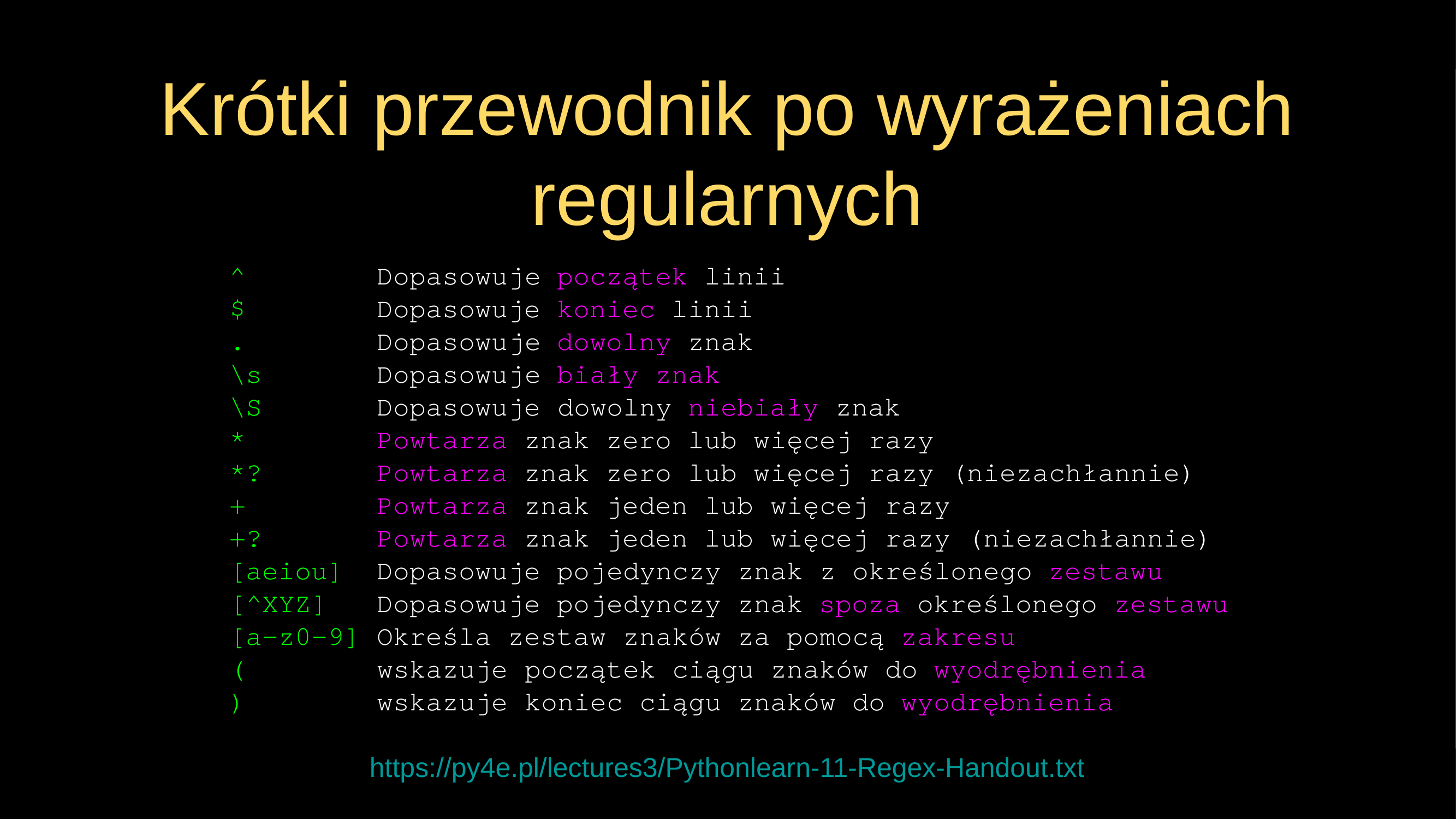

# Krótki przewodnik po wyrażeniach regularnych
^        Dopasowuje początek linii
$        Dopasowuje koniec linii
.        Dopasowuje dowolny znak
\s       Dopasowuje biały znak
\S       Dopasowuje dowolny niebiały znak
*        Powtarza znak zero lub więcej razy
*?       Powtarza znak zero lub więcej razy (niezachłannie)
+        Powtarza znak jeden lub więcej razy
+?       Powtarza znak jeden lub więcej razy (niezachłannie)
[aeiou]  Dopasowuje pojedynczy znak z określonego zestawu
[^XYZ]   Dopasowuje pojedynczy znak spoza określonego zestawu
[a-z0-9] Określa zestaw znaków za pomocą zakresu
(        wskazuje początek ciągu znaków do wyodrębnienia
)        wskazuje koniec ciągu znaków do wyodrębnienia
https://py4e.pl/lectures3/Pythonlearn-11-Regex-Handout.txt